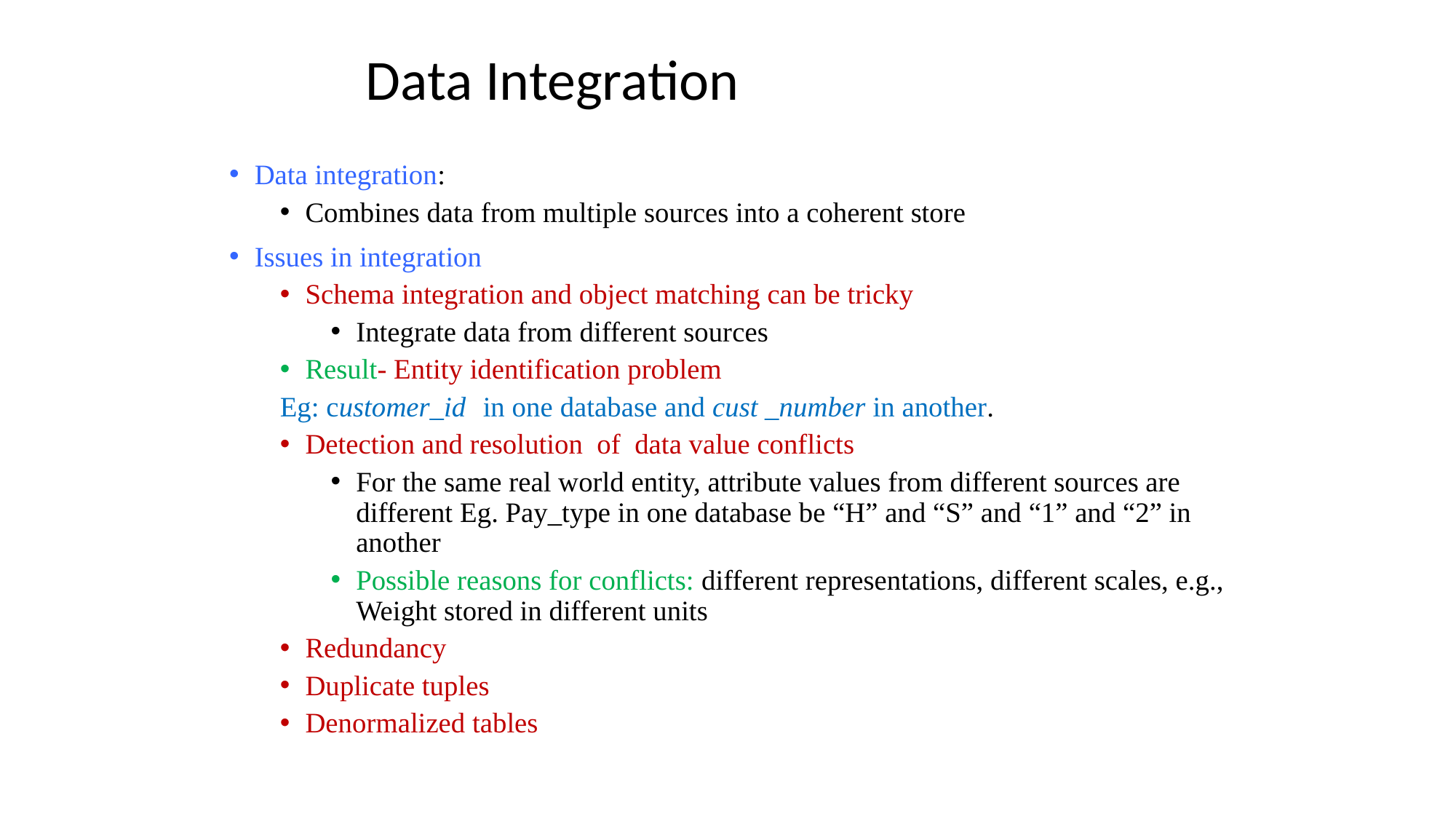

# Data Integration
Data integration:
Combines data from multiple sources into a coherent store
Issues in integration
Schema integration and object matching can be tricky
Integrate data from different sources
Result- Entity identification problem
	Eg: customer_id 	in one database and cust _number in another.
Detection and resolution  of  data value conflicts
For the same real world entity, attribute values from different sources are different Eg. Pay_type in one database be “H” and “S” and “1” and “2” in another
Possible reasons for conflicts: different representations, different scales, e.g., Weight stored in different units
Redundancy
Duplicate tuples
Denormalized tables